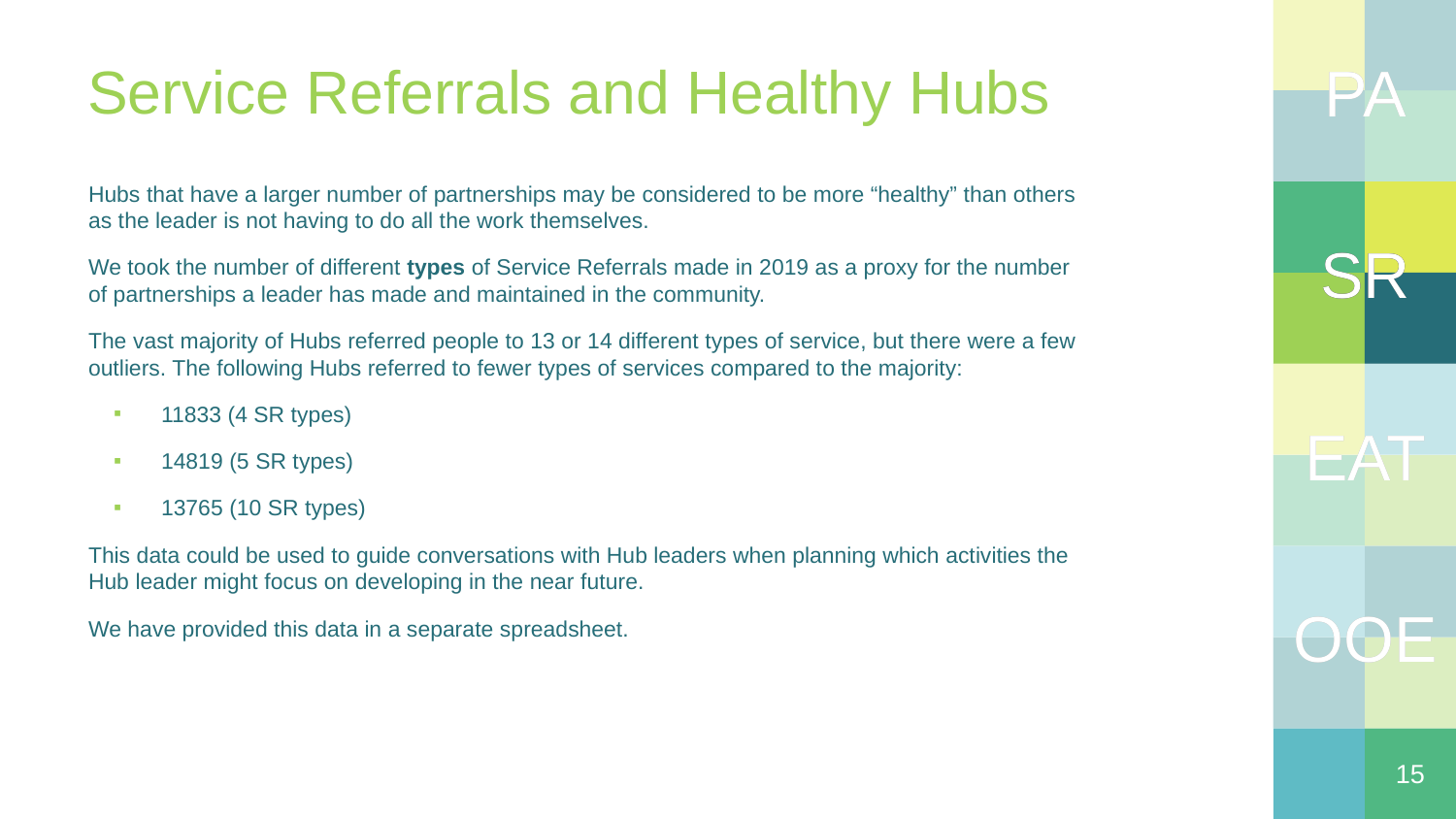

PA
PA
# Service Referrals and Healthy Hubs
Hubs that have a larger number of partnerships may be considered to be more “healthy” than others as the leader is not having to do all the work themselves.
We took the number of different types of Service Referrals made in 2019 as a proxy for the number of partnerships a leader has made and maintained in the community.
The vast majority of Hubs referred people to 13 or 14 different types of service, but there were a few outliers. The following Hubs referred to fewer types of services compared to the majority:
11833 (4 SR types)
14819 (5 SR types)
13765 (10 SR types)
This data could be used to guide conversations with Hub leaders when planning which activities the Hub leader might focus on developing in the near future.
We have provided this data in a separate spreadsheet.
SR
SR

EAT
EAT
OOE
OOE
15